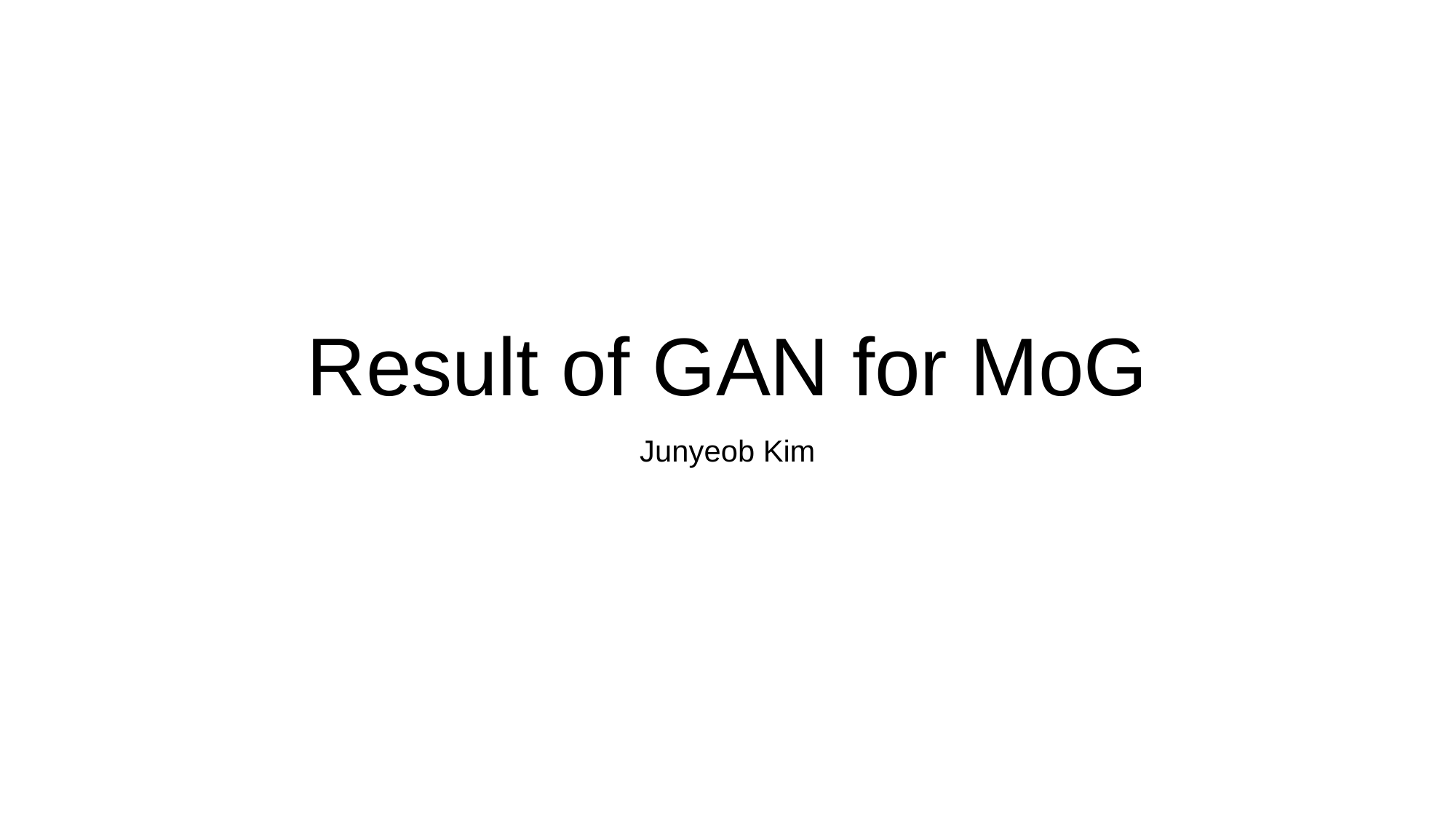

# Result of GAN for MoG
Junyeob Kim